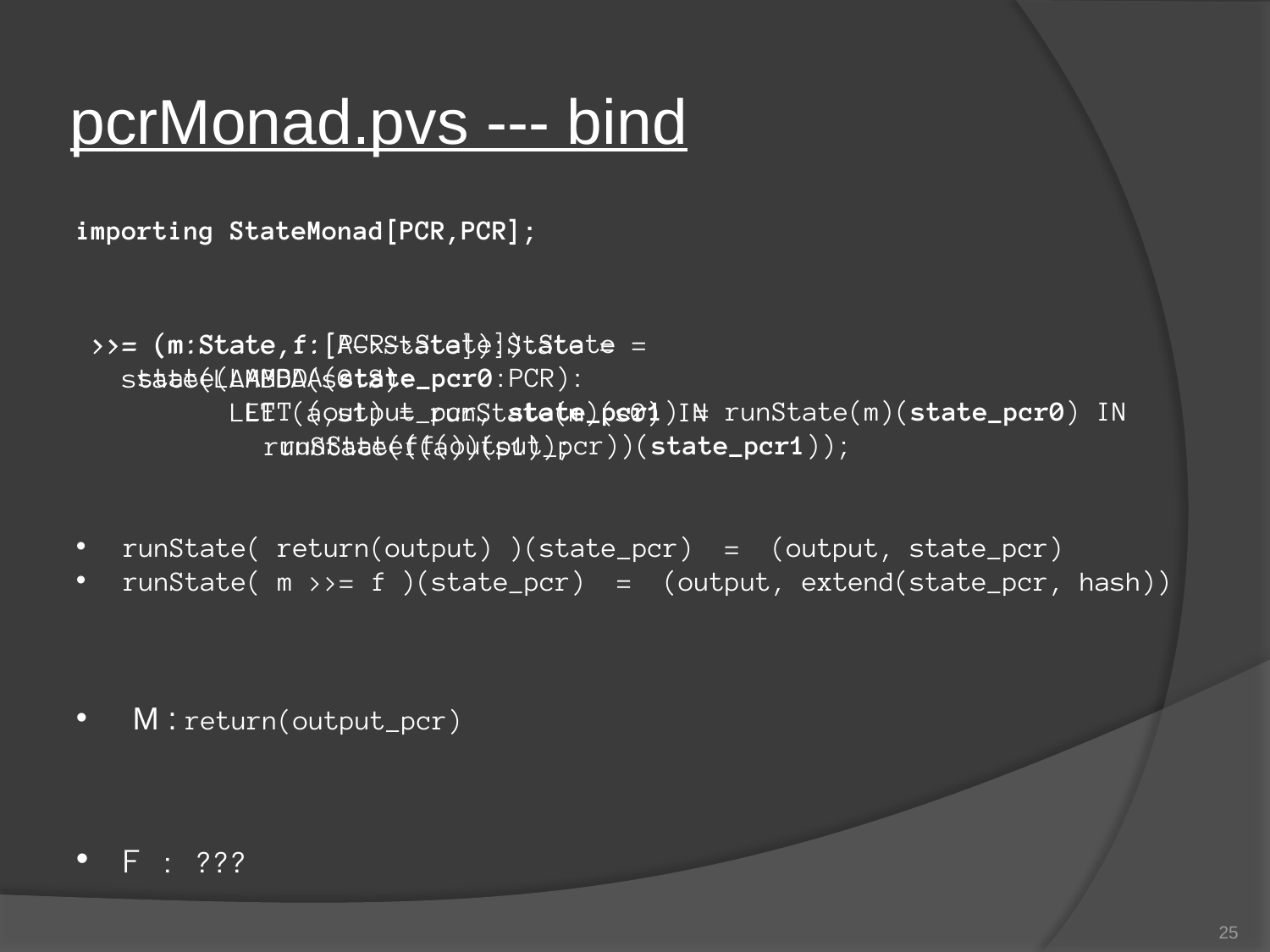

# pcrMonad.pvs --- bind
importing StateMonad[PCR,PCR];

 >>= (m:State,f:[A->State]):State =
   state(LAMBDA(s0:S):
          LET (a,s1) = runState(m)(s0) IN
	    runState(f(a))(s1));

runState( return(output) )(state_pcr)  =  (output, state_pcr)
runState( m >>= f )(state_pcr)  =  (output, extend(state_pcr, hash))

 M : return(output_pcr)

F : ???

>>= (m:State,f:[PCR->State]):State =
   state(LAMBDA(state_pcr0:PCR):
          LET (output_pcr, state_pcr1) = runState(m)(state_pcr0) IN
	    runState(f(output_pcr))(state_pcr1));

25